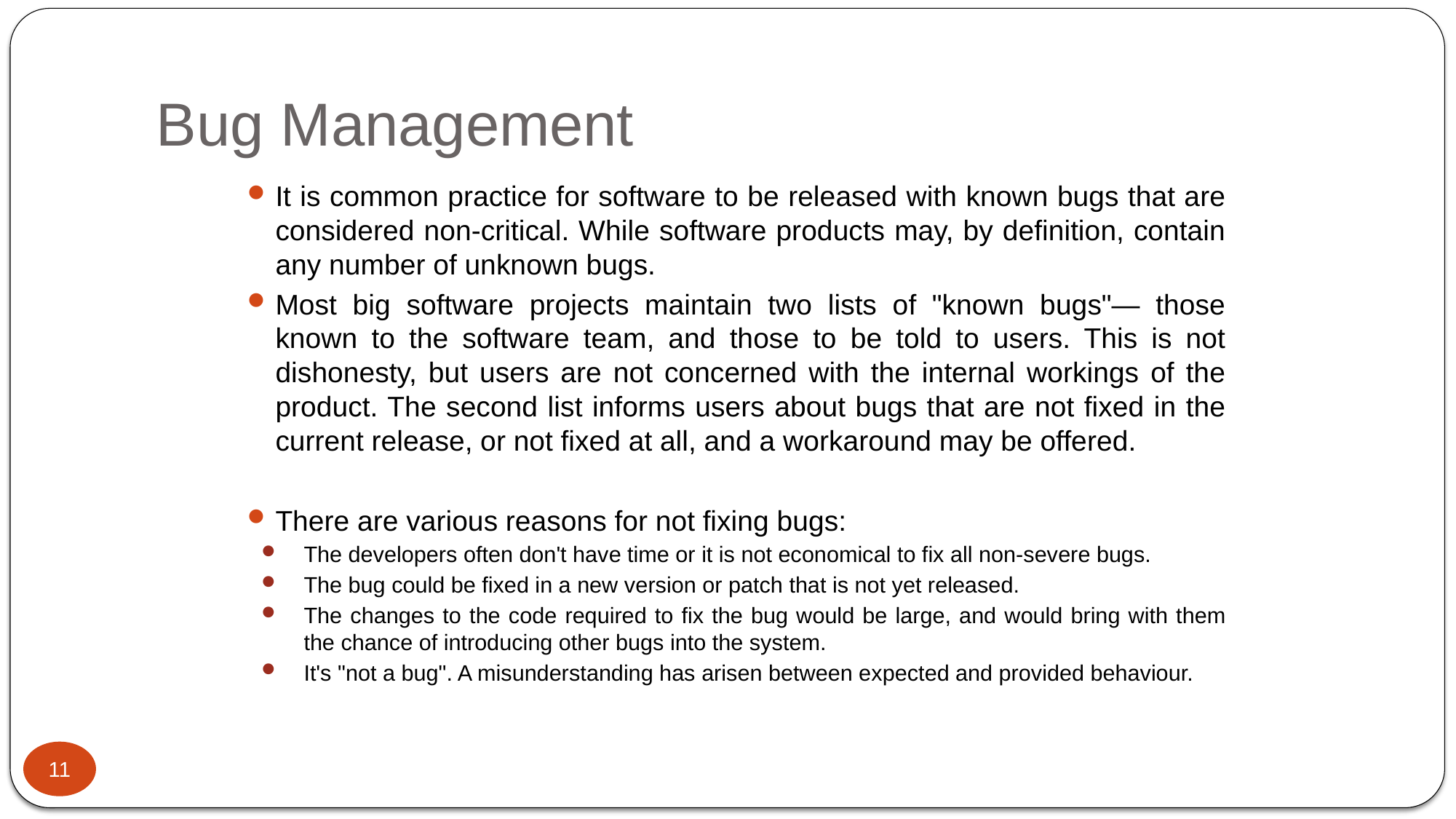

# Bug Management
It is common practice for software to be released with known bugs that are considered non-critical. While software products may, by definition, contain any number of unknown bugs.
Most big software projects maintain two lists of "known bugs"— those known to the software team, and those to be told to users. This is not dishonesty, but users are not concerned with the internal workings of the product. The second list informs users about bugs that are not fixed in the current release, or not fixed at all, and a workaround may be offered.

There are various reasons for not fixing bugs:
The developers often don't have time or it is not economical to fix all non-severe bugs.
The bug could be fixed in a new version or patch that is not yet released.
The changes to the code required to fix the bug would be large, and would bring with them the chance of introducing other bugs into the system.
It's "not a bug". A misunderstanding has arisen between expected and provided behaviour.
11